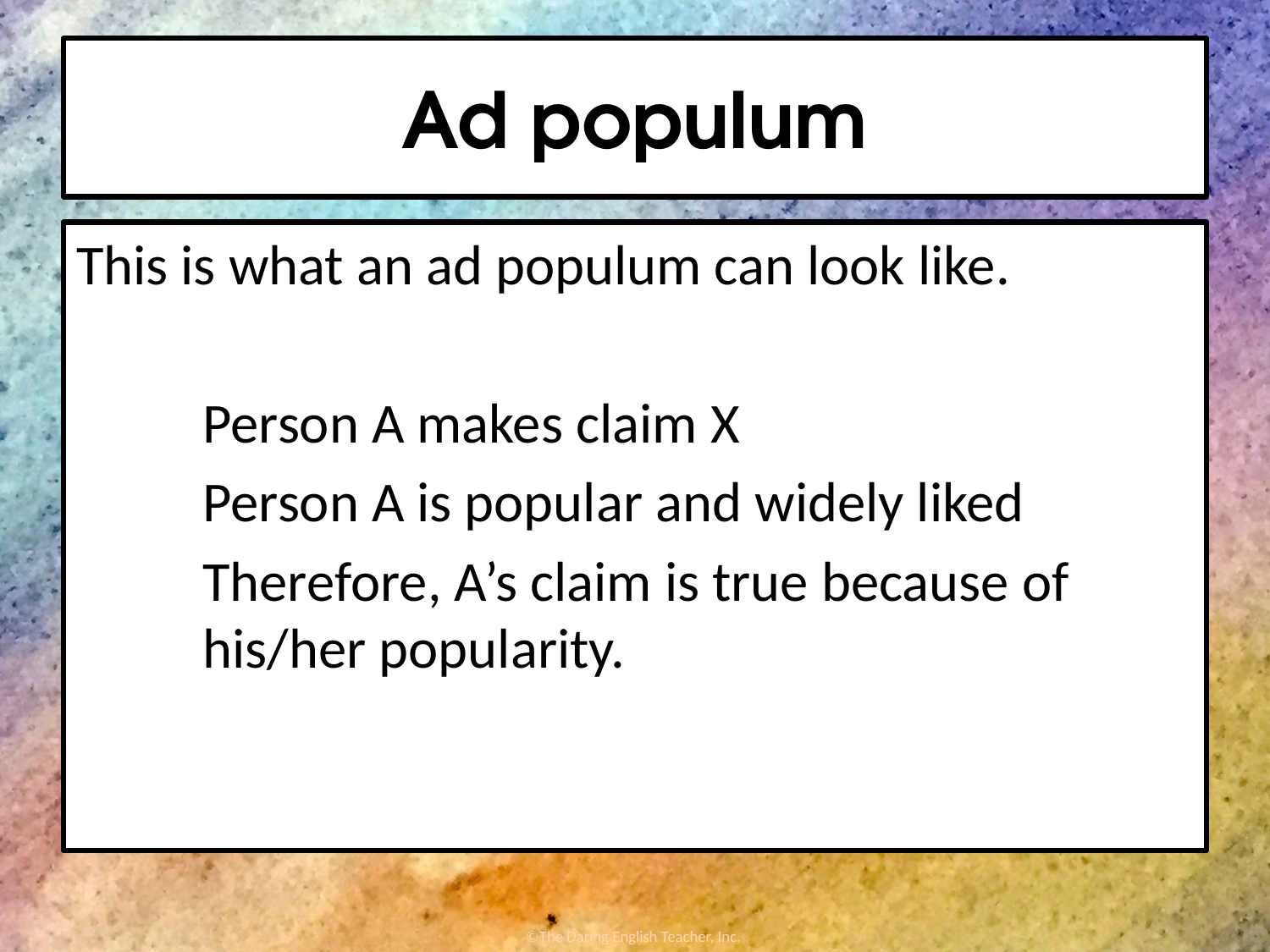

# Ad populum
This is what an ad populum can look like.

Person A makes claim X
Person A is popular and widely liked
Therefore, A’s claim is true because of his/her popularity.